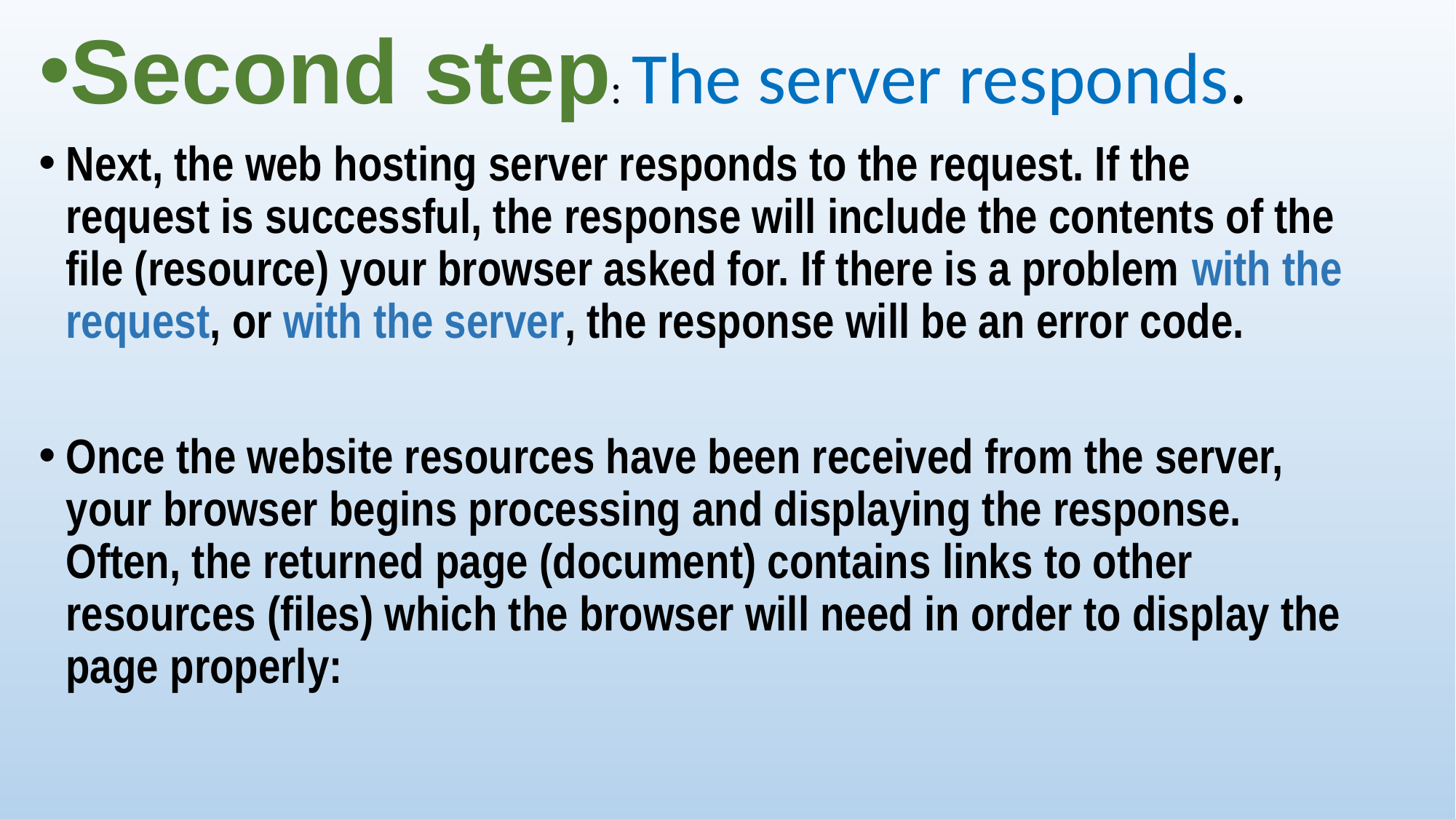

Second step: The server responds.
Next, the web hosting server responds to the request. If the request is successful, the response will include the contents of the file (resource) your browser asked for. If there is a problem with the request, or with the server, the response will be an error code.

Once the website resources have been received from the server, your browser begins processing and displaying the response. Often, the returned page (document) contains links to other resources (files) which the browser will need in order to display the page properly: